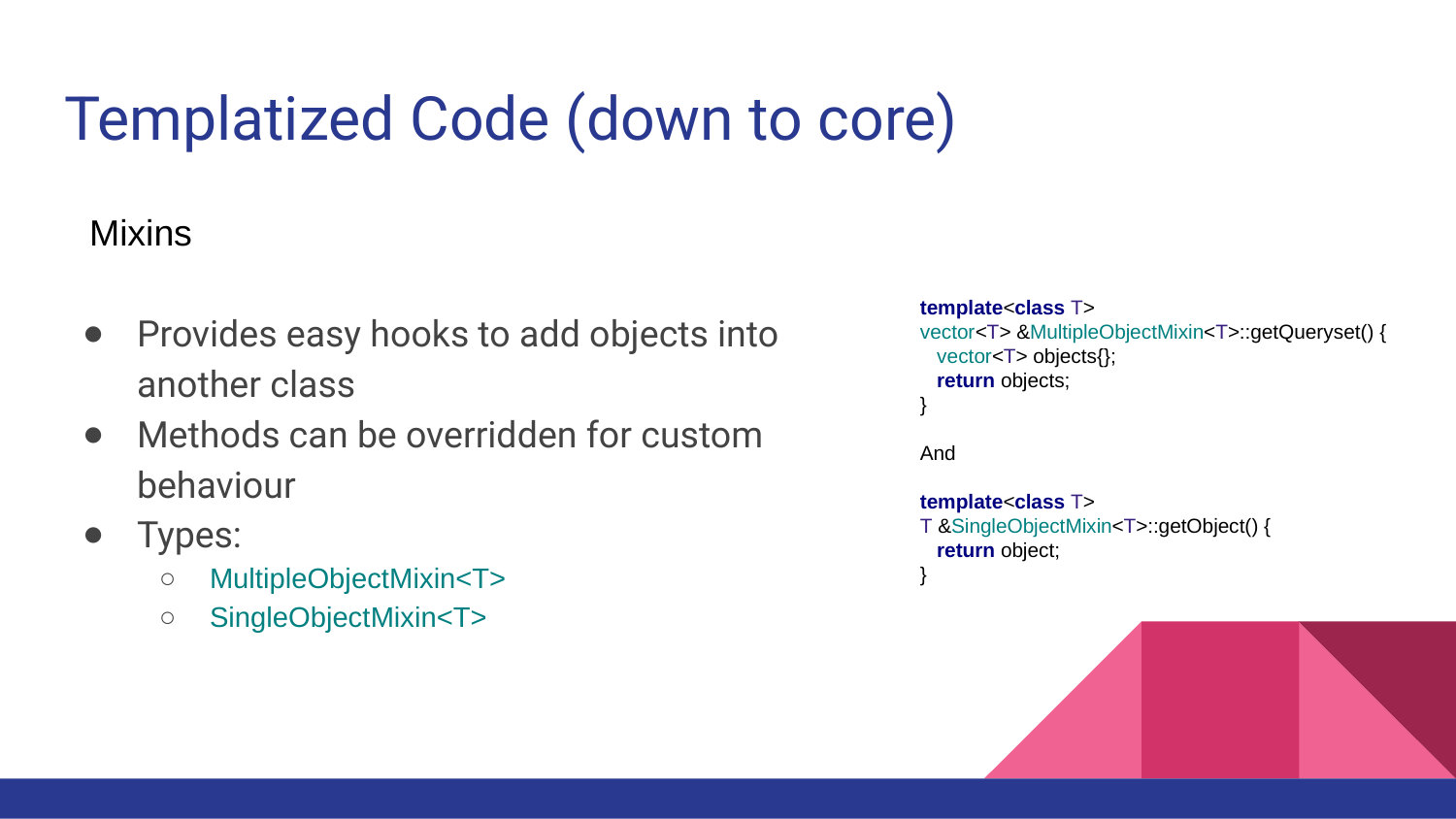

# Templatized Code (down to core)
Mixins
template<class T>
vector<T> &MultipleObjectMixin<T>::getQueryset() {
   vector<T> objects{};
   return objects;
}

And

template<class T>
T &SingleObjectMixin<T>::getObject() {
   return object;
}

Provides easy hooks to add objects into another class
Methods can be overridden for custom behaviour
Types:
MultipleObjectMixin<T>
SingleObjectMixin<T>